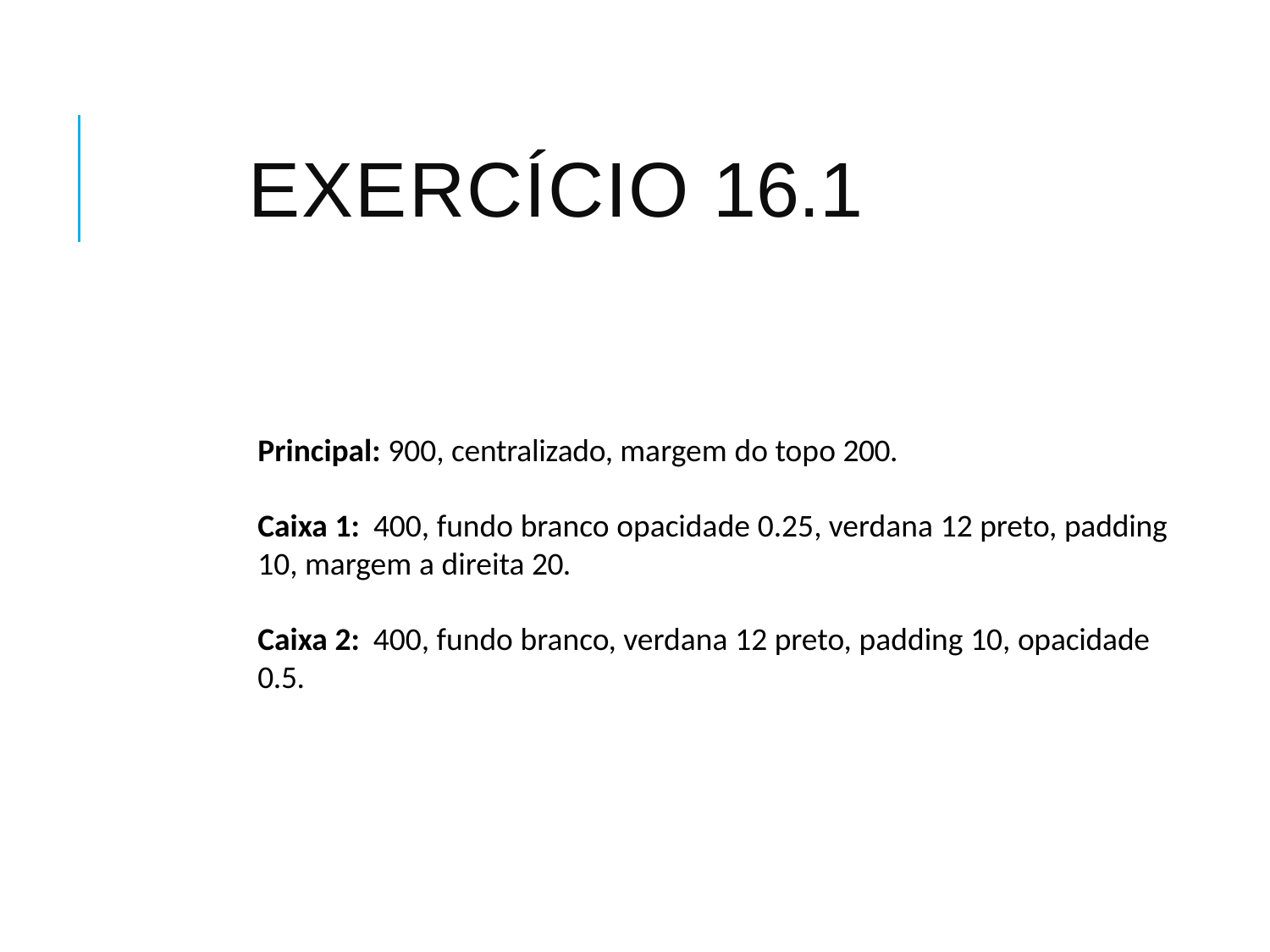

# Exercício 16.1
Principal: 900, centralizado, margem do topo 200.

Caixa 1: 400, fundo branco opacidade 0.25, verdana 12 preto, padding
10, margem a direita 20.

Caixa 2: 400, fundo branco, verdana 12 preto, padding 10, opacidade
0.5.